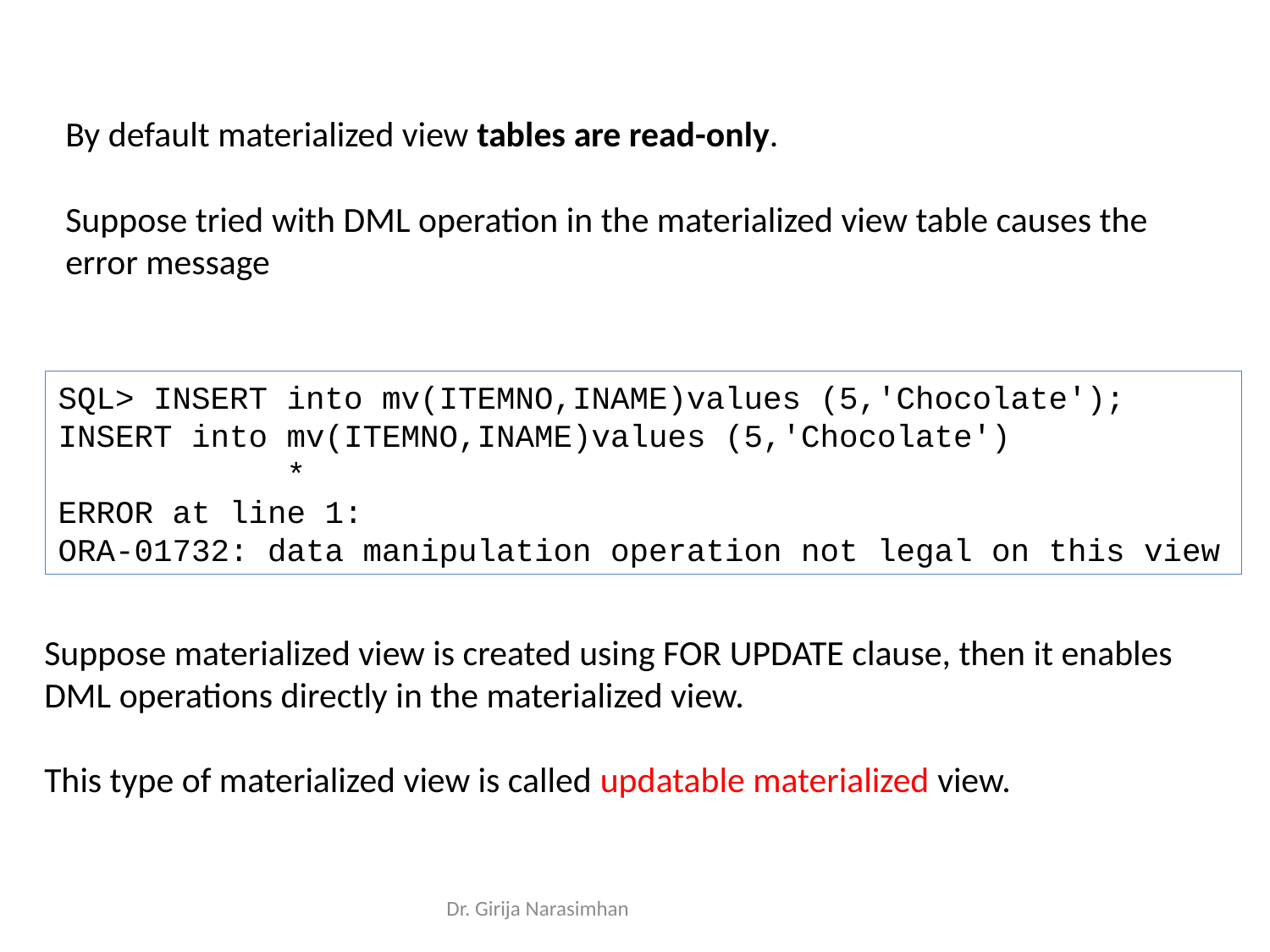

By default materialized view tables are read-only.

Suppose tried with DML operation in the materialized view table causes the error message
SQL> INSERT into mv(ITEMNO,INAME)values (5,'Chocolate');
INSERT into mv(ITEMNO,INAME)values (5,'Chocolate')
            *
ERROR at line 1:
ORA-01732: data manipulation operation not legal on this view
Suppose materialized view is created using FOR UPDATE clause, then it enables DML operations directly in the materialized view.

This type of materialized view is called updatable materialized view.
Dr. Girija Narasimhan